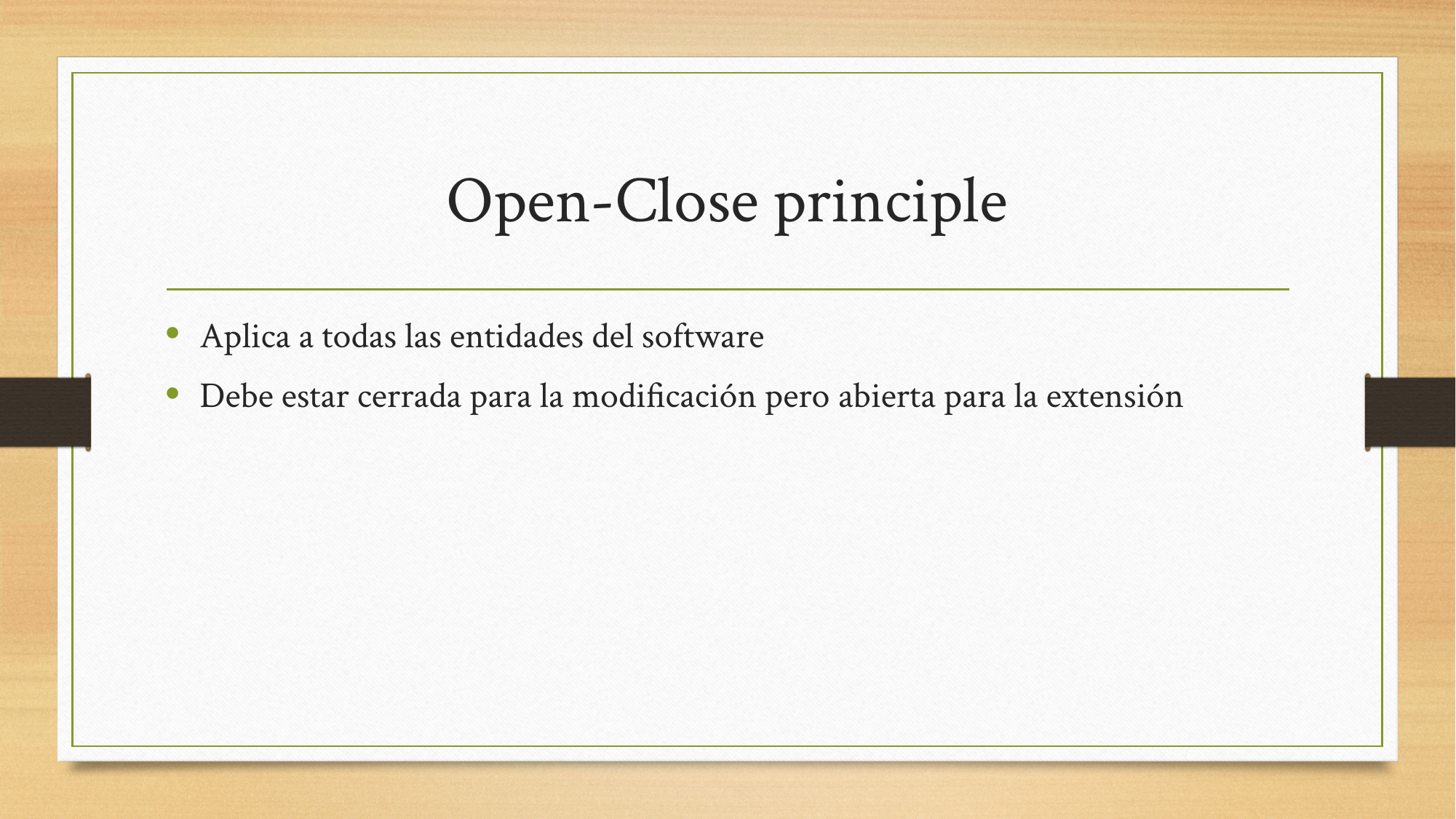

# Open-Close principle
Aplica a todas las entidades del software
Debe estar cerrada para la modificación pero abierta para la extensión